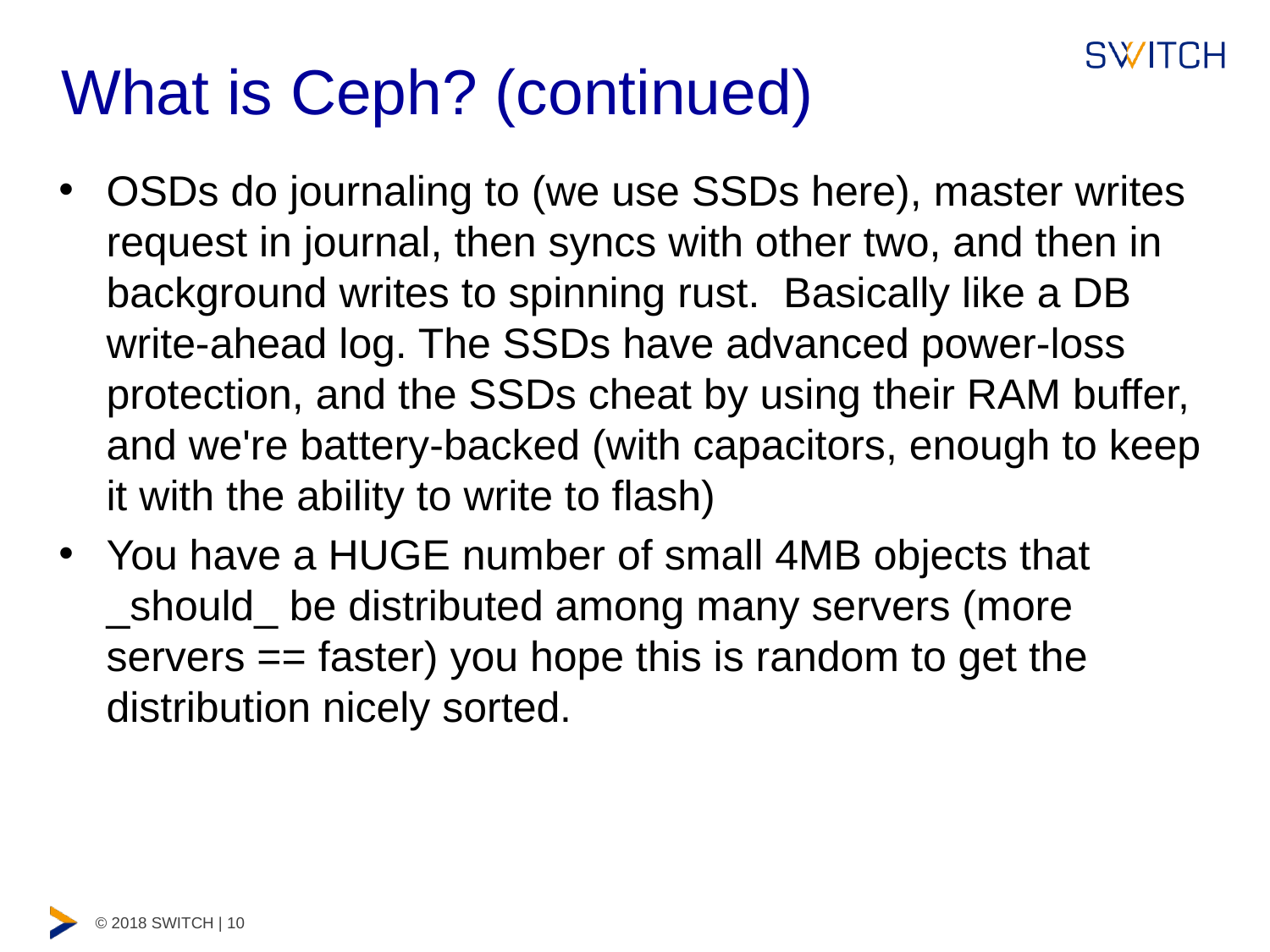

# What is Ceph? (continued)
OSDs do journaling to (we use SSDs here), master writes request in journal, then syncs with other two, and then in background writes to spinning rust.  Basically like a DB write-ahead log. The SSDs have advanced power-loss protection, and the SSDs cheat by using their RAM buffer, and we're battery-backed (with capacitors, enough to keep it with the ability to write to flash)
You have a HUGE number of small 4MB objects that _should_ be distributed among many servers (more servers == faster) you hope this is random to get the distribution nicely sorted.